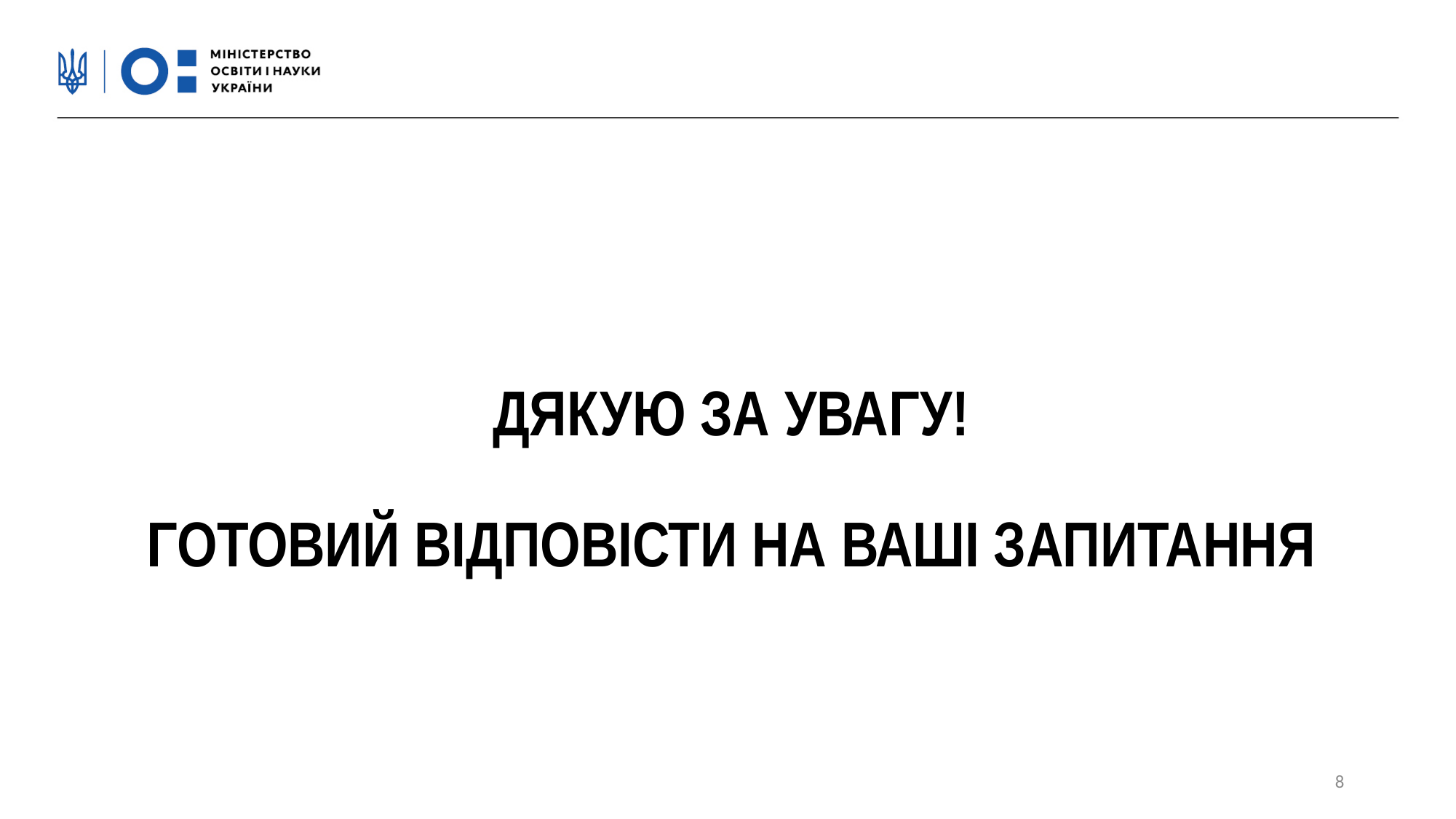

ДЯКУЮ ЗА УВАГУ!
ГОТОВИЙ ВІДПОВІСТИ НА ВАШІ ЗАПИТАННЯ
8